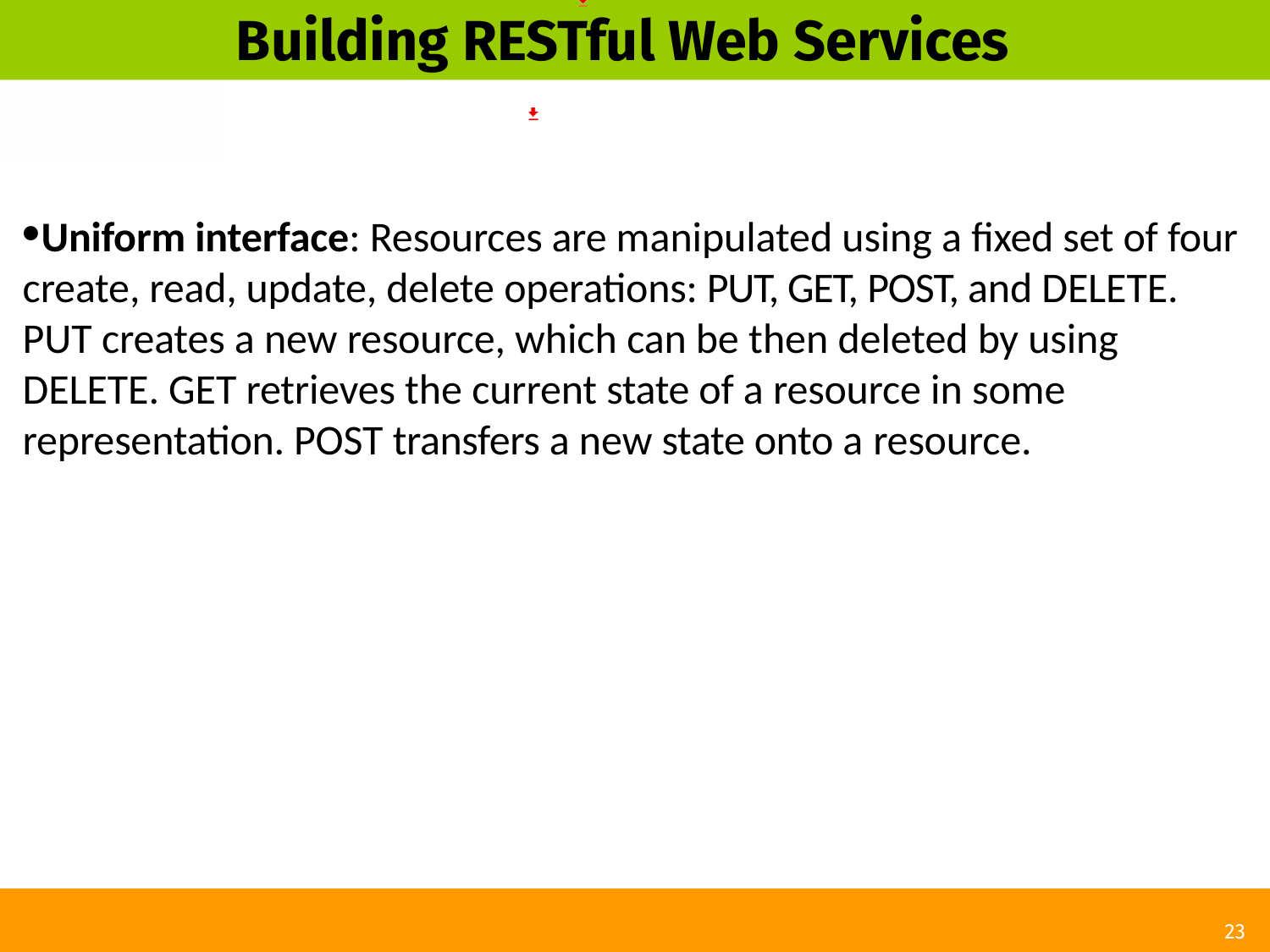

# Building RESTful Web Services
Uniform interface: Resources are manipulated using a fixed set of four  create, read, update, delete operations: PUT, GET, POST, and DELETE.  PUT creates a new resource, which can be then deleted by using  DELETE. GET retrieves the current state of a resource in some  representation. POST transfers a new state onto a resource.
23